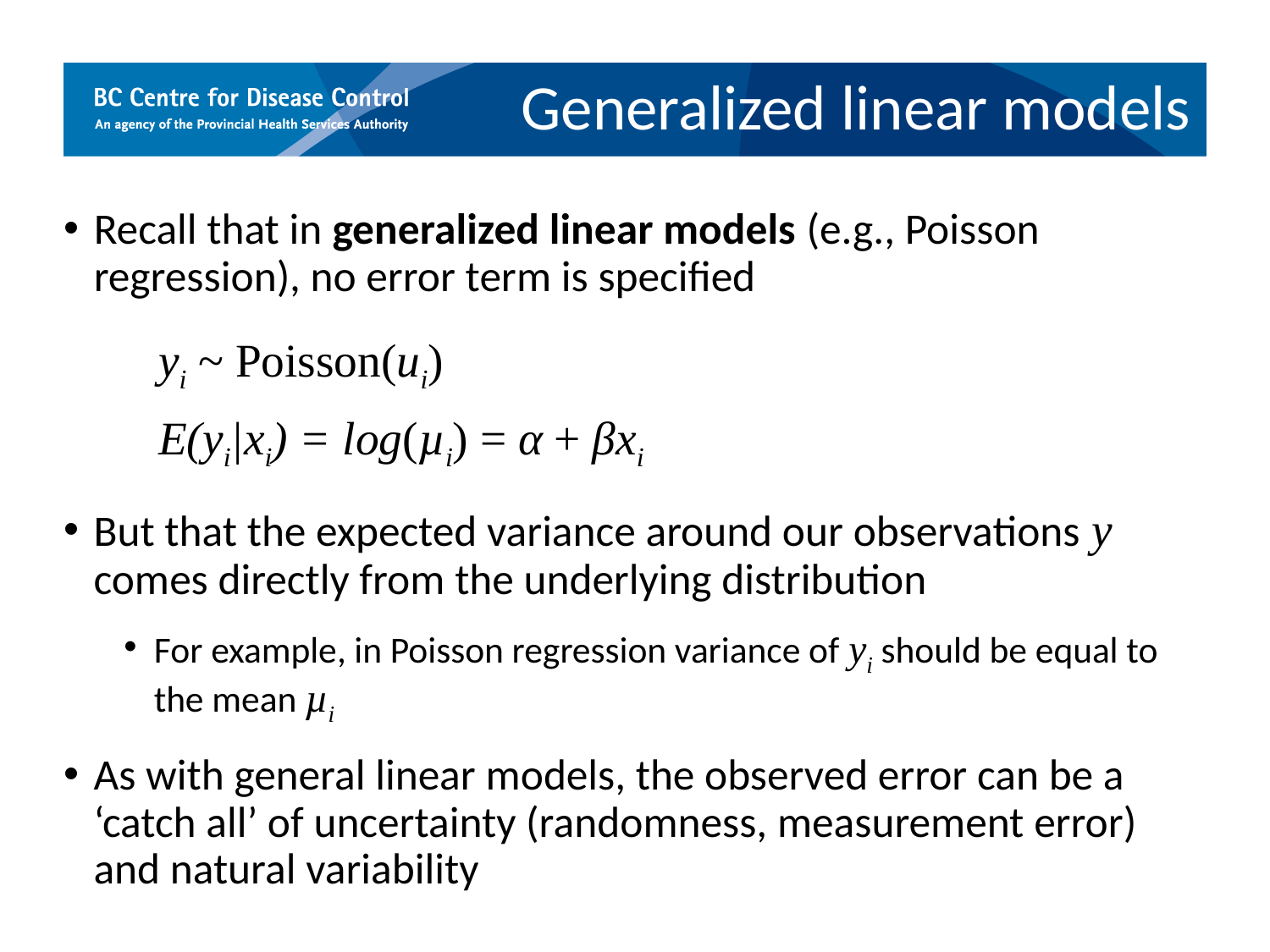

Generalized linear models
Recall that in generalized linear models (e.g., Poisson regression), no error term is specified
yi ~ Poisson(ui)
E(yi|xi) = log(µi) = α + βxi
But that the expected variance around our observations y comes directly from the underlying distribution
For example, in Poisson regression variance of yi should be equal to the mean µi
As with general linear models, the observed error can be a ‘catch all’ of uncertainty (randomness, measurement error) and natural variability